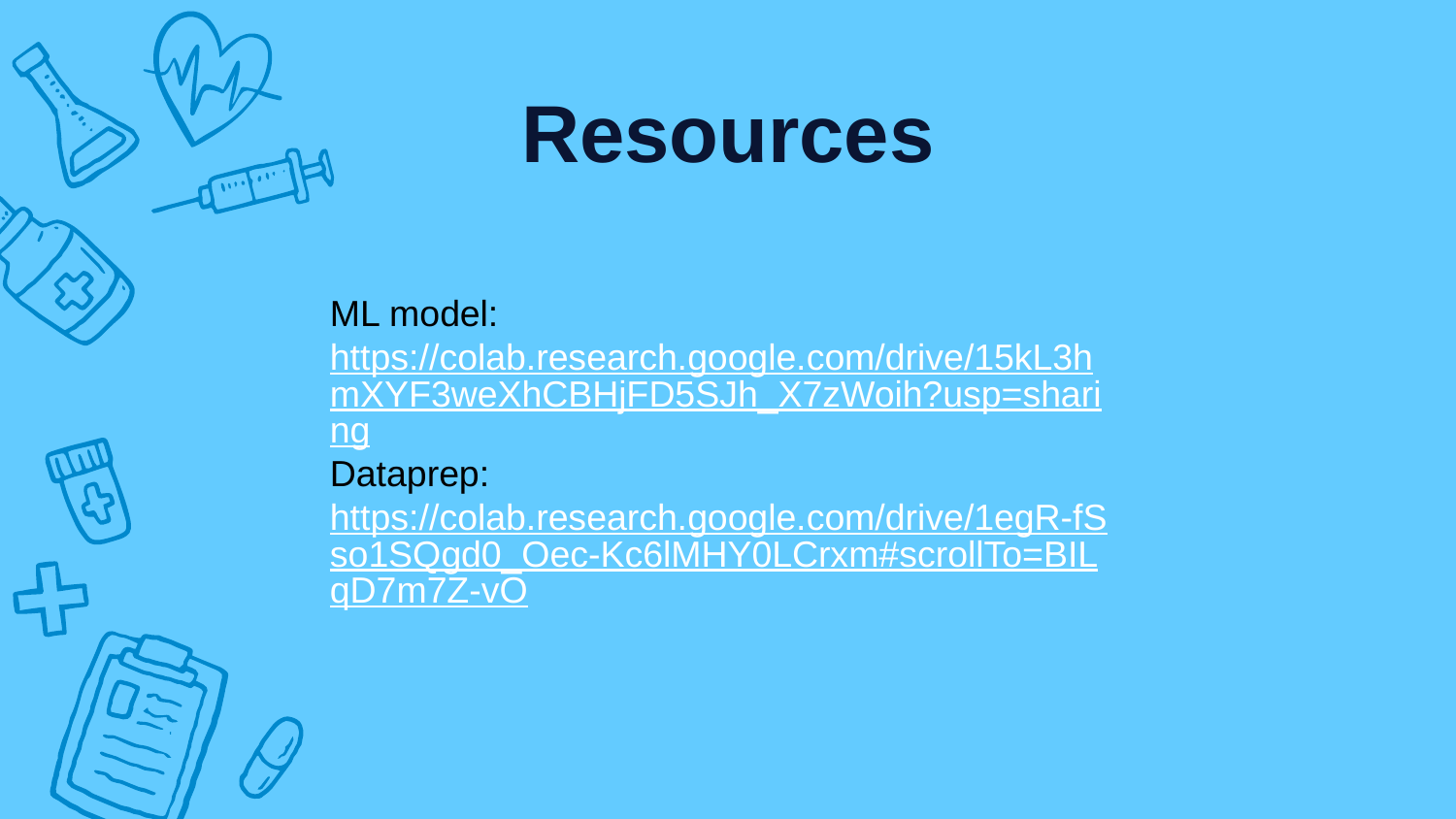

# Resources
ML model:
https://colab.research.google.com/drive/15kL3hmXYF3weXhCBHjFD5SJh_X7zWoih?usp=sharing
Dataprep:
https://colab.research.google.com/drive/1egR-fSso1SQgd0_Oec-Kc6lMHY0LCrxm#scrollTo=BILqD7m7Z-vO